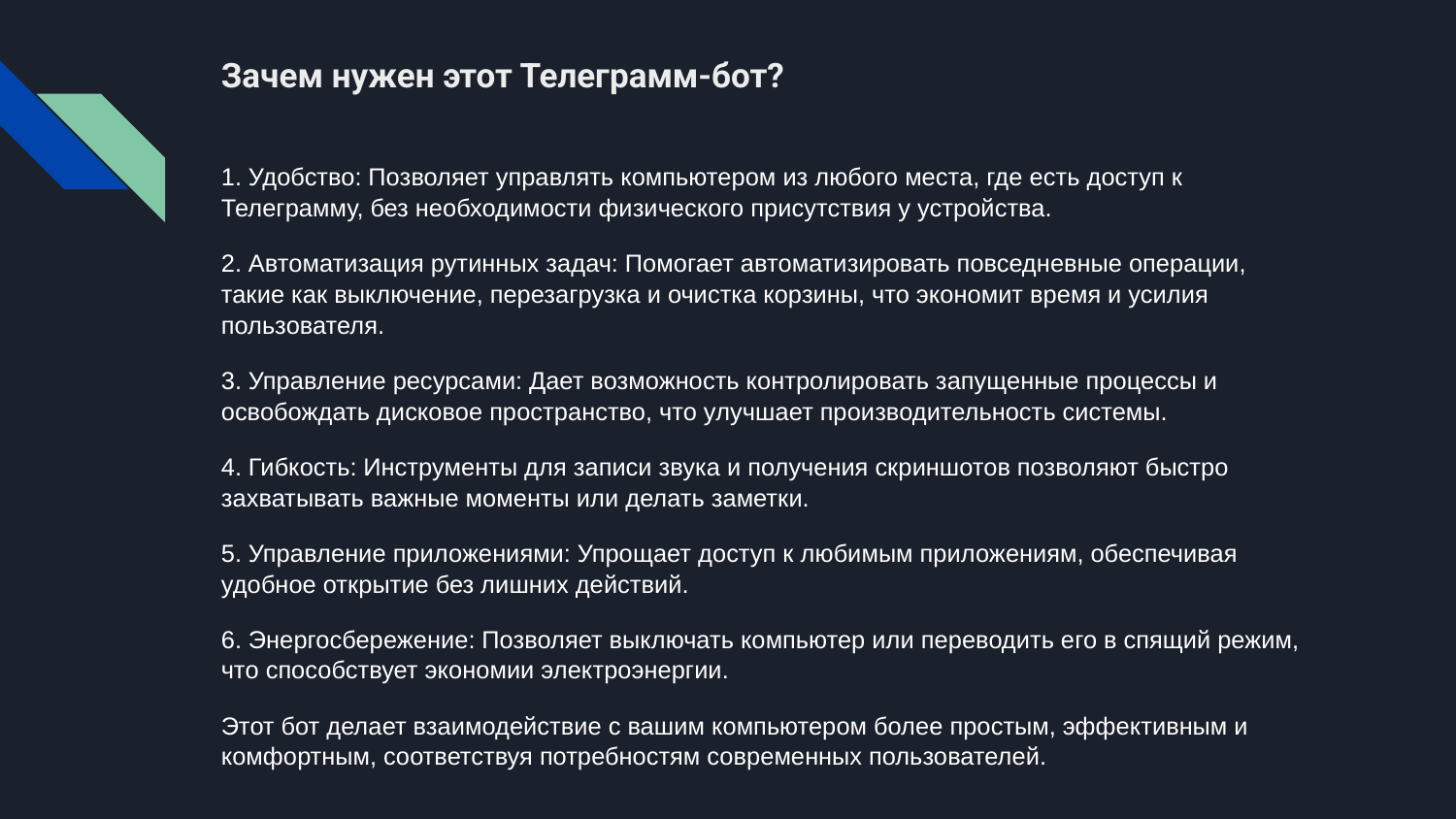

# Зачем нужен этот Телеграмм-бот?

1. Удобство: Позволяет управлять компьютером из любого места, где есть доступ к Телеграмму, без необходимости физического присутствия у устройства.
2. Автоматизация рутинных задач: Помогает автоматизировать повседневные операции, такие как выключение, перезагрузка и очистка корзины, что экономит время и усилия пользователя.
3. Управление ресурсами: Дает возможность контролировать запущенные процессы и освобождать дисковое пространство, что улучшает производительность системы.
4. Гибкость: Инструменты для записи звука и получения скриншотов позволяют быстро захватывать важные моменты или делать заметки.
5. Управление приложениями: Упрощает доступ к любимым приложениям, обеспечивая удобное открытие без лишних действий.
6. Энергосбережение: Позволяет выключать компьютер или переводить его в спящий режим, что способствует экономии электроэнергии.
Этот бот делает взаимодействие с вашим компьютером более простым, эффективным и комфортным, соответствуя потребностям современных пользователей.